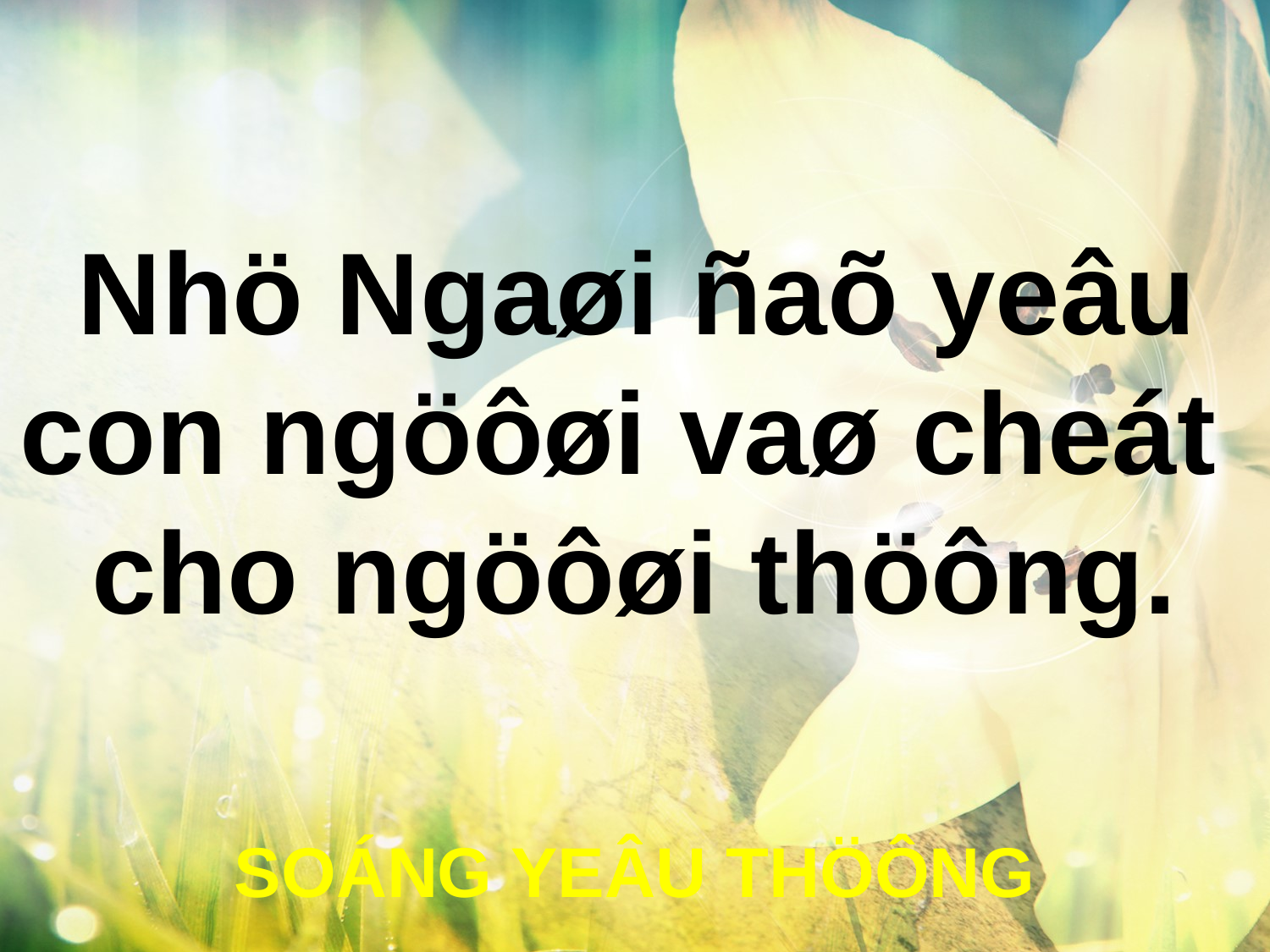

Nhö Ngaøi ñaõ yeâu
con ngöôøi vaø cheát
cho ngöôøi thöông.
SOÁNG YEÂU THÖÔNG